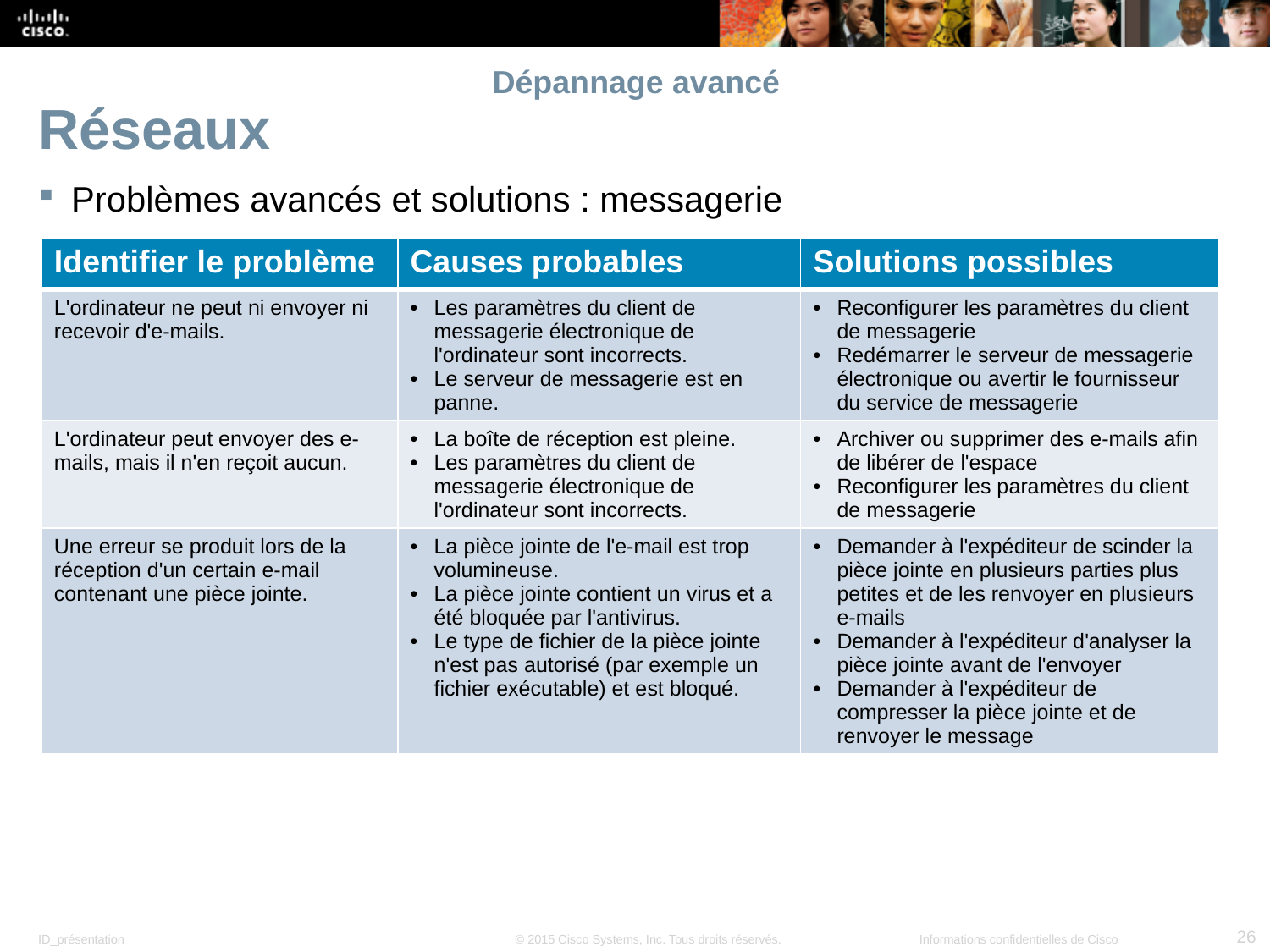

# Dépannage avancé
Réseaux
Problèmes avancés et solutions : messagerie

| Identifier le problème | Causes probables | Solutions possibles |
| --- | --- | --- |
| L'ordinateur ne peut ni envoyer ni recevoir d'e-mails. | Les paramètres du client de messagerie électronique de l'ordinateur sont incorrects. Le serveur de messagerie est en panne. | Reconfigurer les paramètres du client de messagerie Redémarrer le serveur de messagerie électronique ou avertir le fournisseur du service de messagerie |
| L'ordinateur peut envoyer des e-mails, mais il n'en reçoit aucun. | La boîte de réception est pleine. Les paramètres du client de messagerie électronique de l'ordinateur sont incorrects. | Archiver ou supprimer des e-mails afin de libérer de l'espace Reconfigurer les paramètres du client de messagerie |
| Une erreur se produit lors de la réception d'un certain e-mail contenant une pièce jointe. | La pièce jointe de l'e-mail est trop volumineuse. La pièce jointe contient un virus et a été bloquée par l'antivirus. Le type de fichier de la pièce jointe n'est pas autorisé (par exemple un fichier exécutable) et est bloqué. | Demander à l'expéditeur de scinder la pièce jointe en plusieurs parties plus petites et de les renvoyer en plusieurs e-mails Demander à l'expéditeur d'analyser la pièce jointe avant de l'envoyer Demander à l'expéditeur de compresser la pièce jointe et de renvoyer le message |